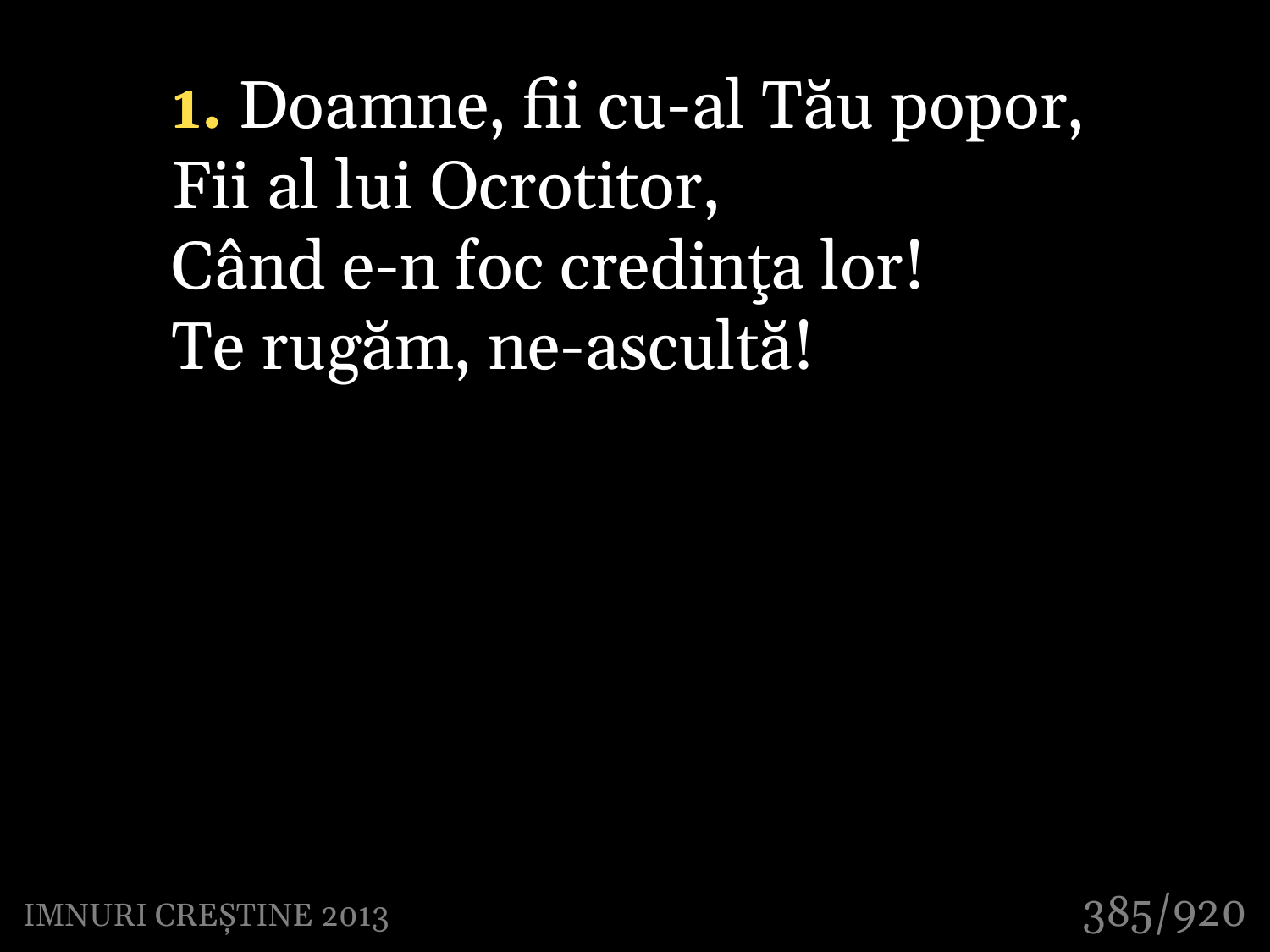

1. Doamne, fii cu-al Tău popor,
Fii al lui Ocrotitor,
Când e-n foc credinţa lor!
Te rugăm, ne-ascultă!
385/920
IMNURI CREȘTINE 2013